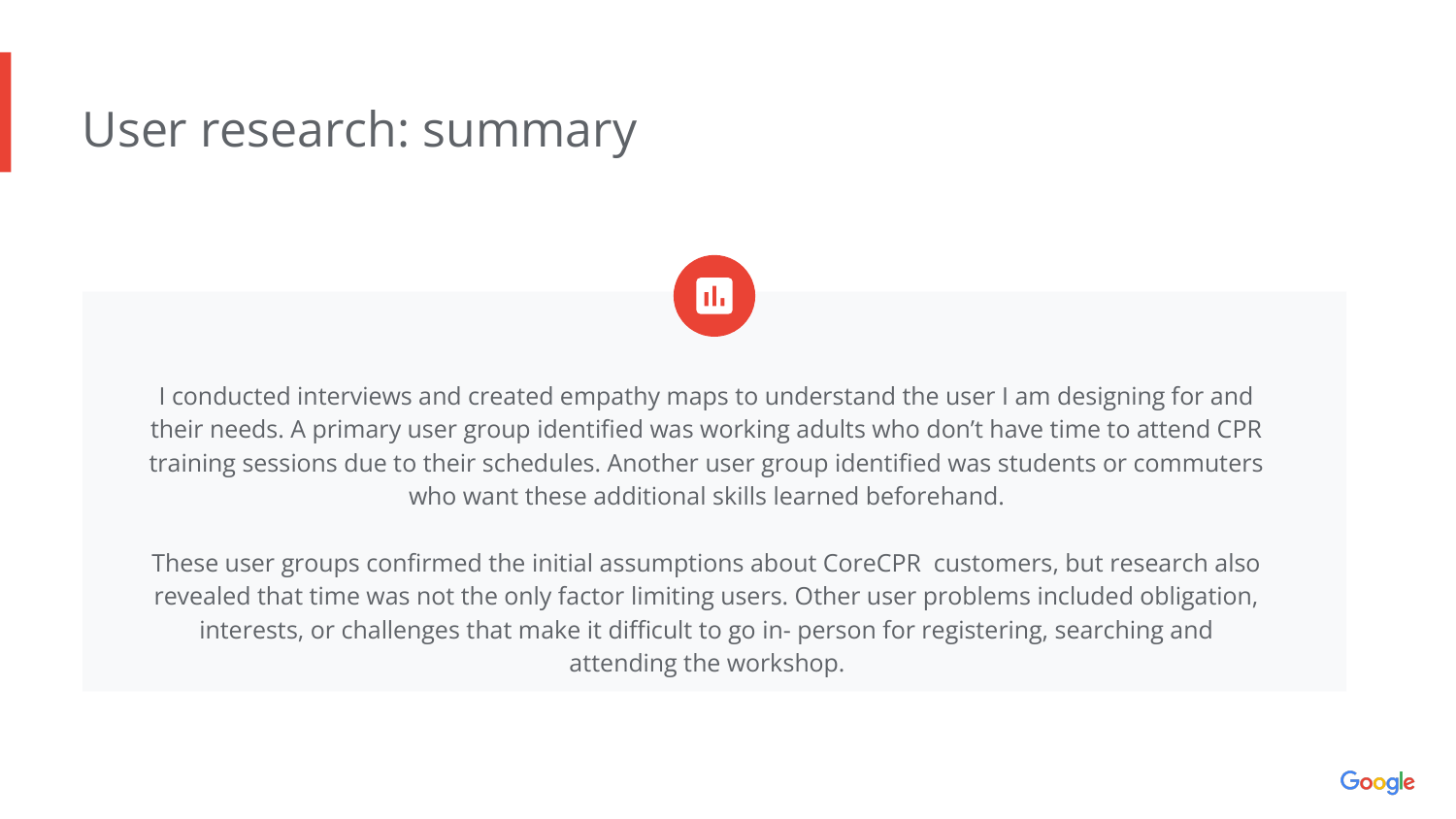

User research: summary

I conducted interviews and created empathy maps to understand the user I am designing for and their needs. A primary user group identified was working adults who don’t have time to attend CPR training sessions due to their schedules. Another user group identified was students or commuters who want these additional skills learned beforehand.

These user groups confirmed the initial assumptions about CoreCPR  customers, but research also revealed that time was not the only factor limiting users. Other user problems included obligation, interests, or challenges that make it difficult to go in- person for registering, searching and attending the workshop.